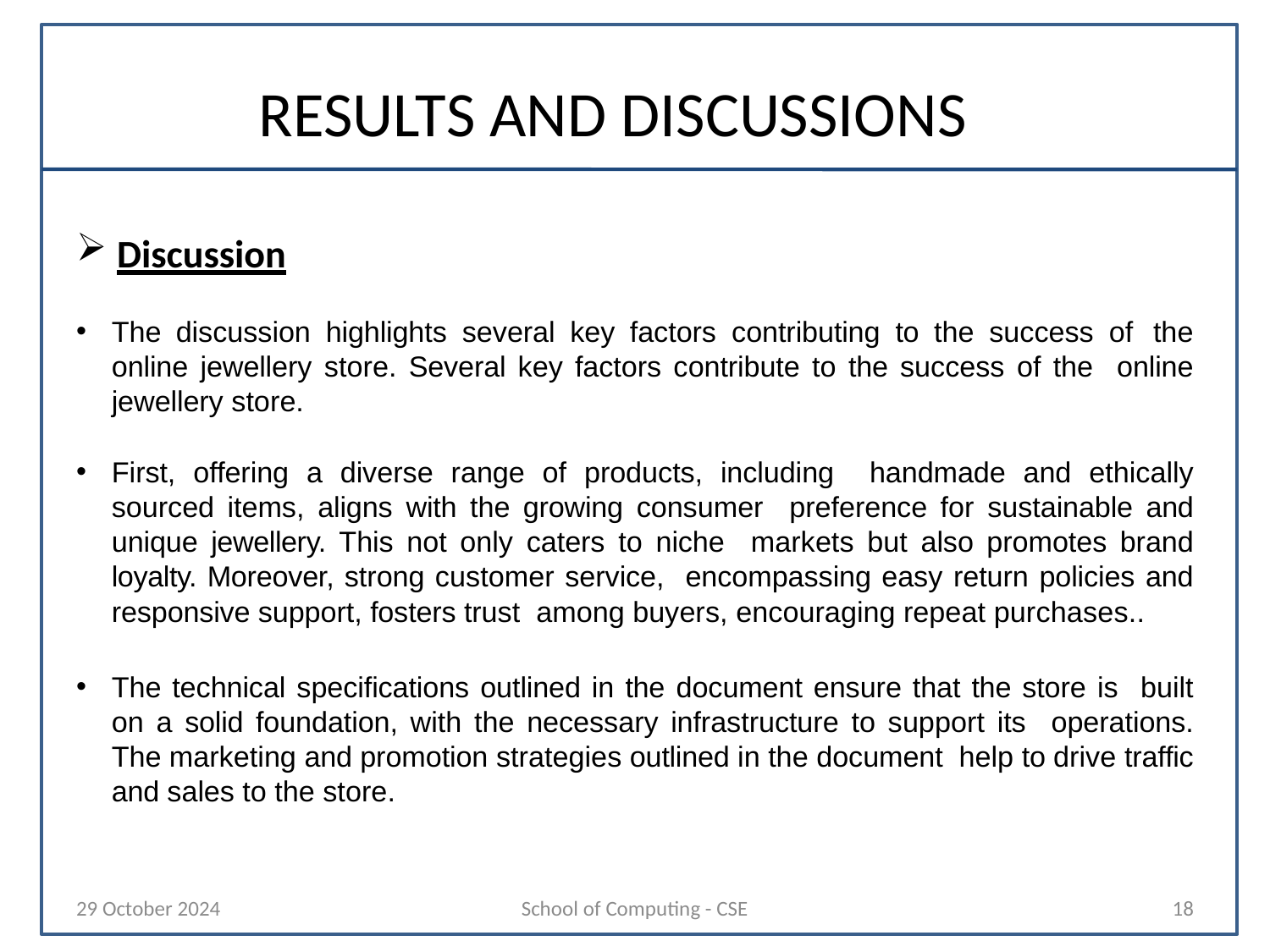

# RESULTS AND DISCUSSIONS
Discussion

The discussion highlights several key factors contributing to the success of  the online jewellery store. Several key factors contribute to the success of the  online jewellery store.

First, offering a diverse range of products, including  handmade and ethically sourced items, aligns with the growing consumer  preference for sustainable and unique jewellery. This not only caters to niche  markets but also promotes brand loyalty. Moreover, strong customer service,  encompassing easy return policies and responsive support, fosters trust  among buyers, encouraging repeat purchases..

The technical specifications outlined in the document ensure that the store is  built on a solid foundation, with the necessary infrastructure to support its  operations. The marketing and promotion strategies outlined in the document  help to drive traffic and sales to the store.
29 October 2024
School of Computing - CSE
18